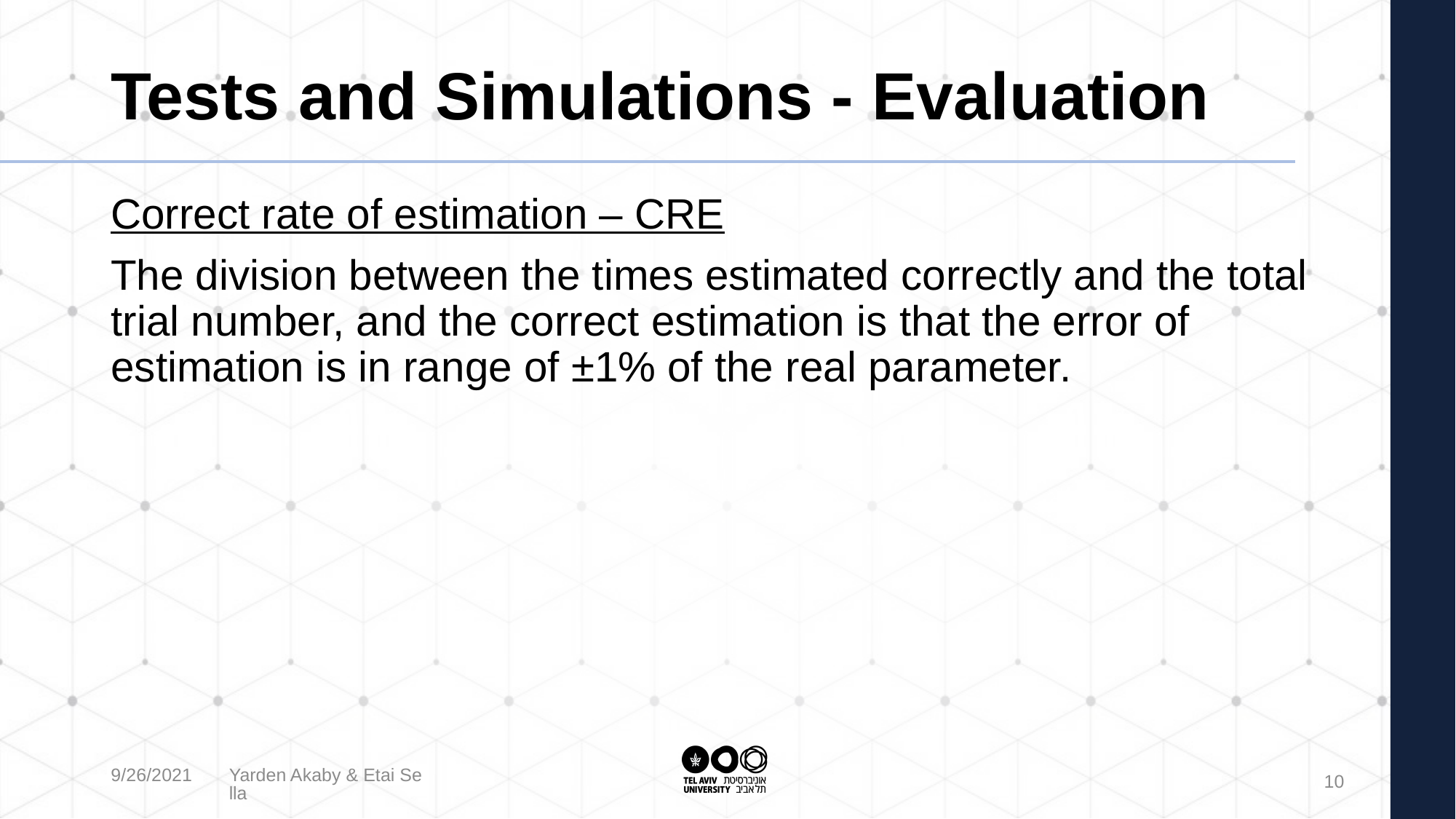

# Tests and Simulations - Evaluation
Correct rate of estimation – CRE
The division between the times estimated correctly and the total trial number, and the correct estimation is that the error of estimation is in range of ±1% of the real parameter.

9/26/2021
Yarden Akaby & Etai Sella
10